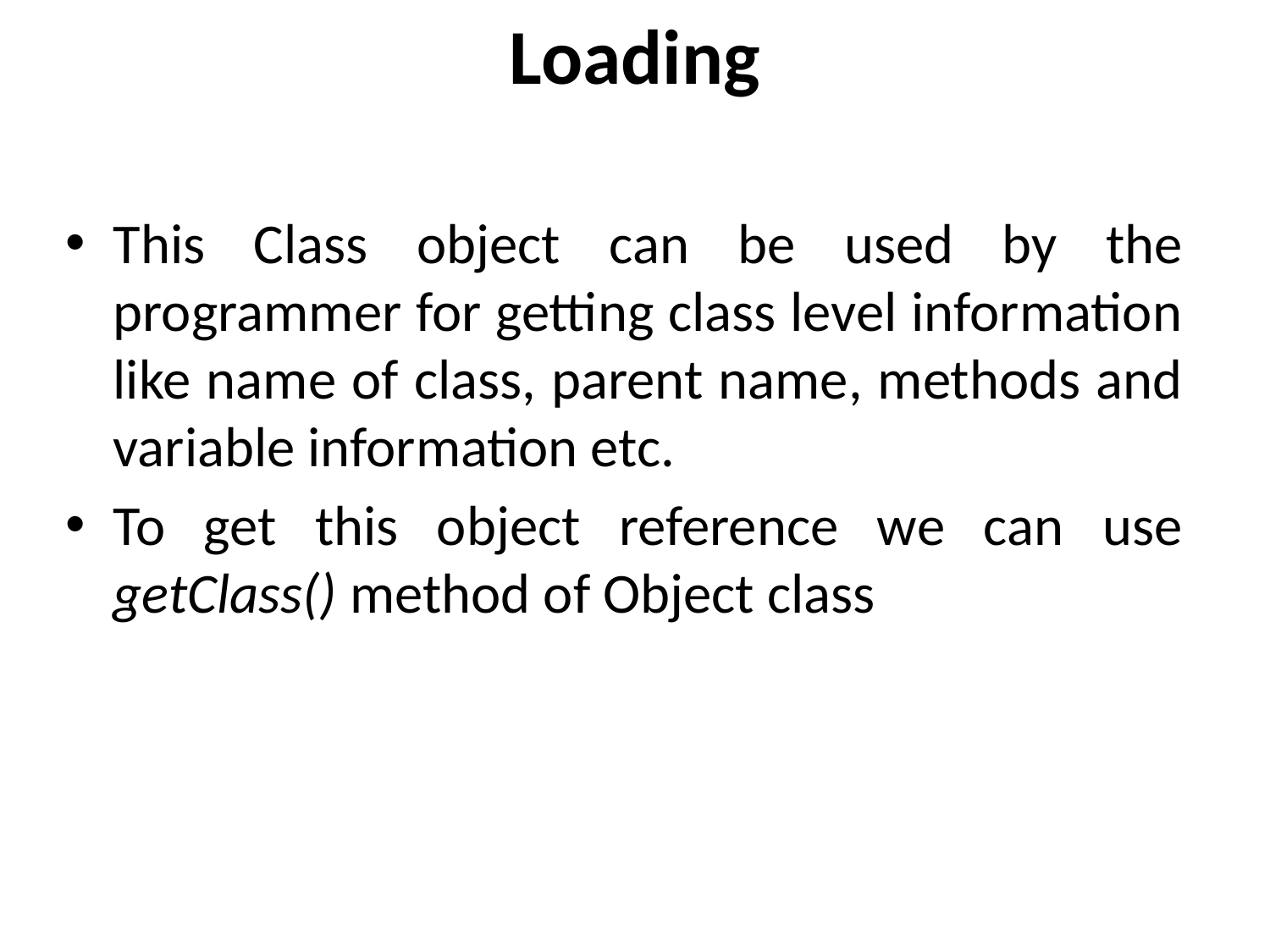

# Loading
This Class object can be used by the programmer for getting class level information like name of class, parent name, methods and variable information etc.
To get this object reference we can use getClass() method of Object class